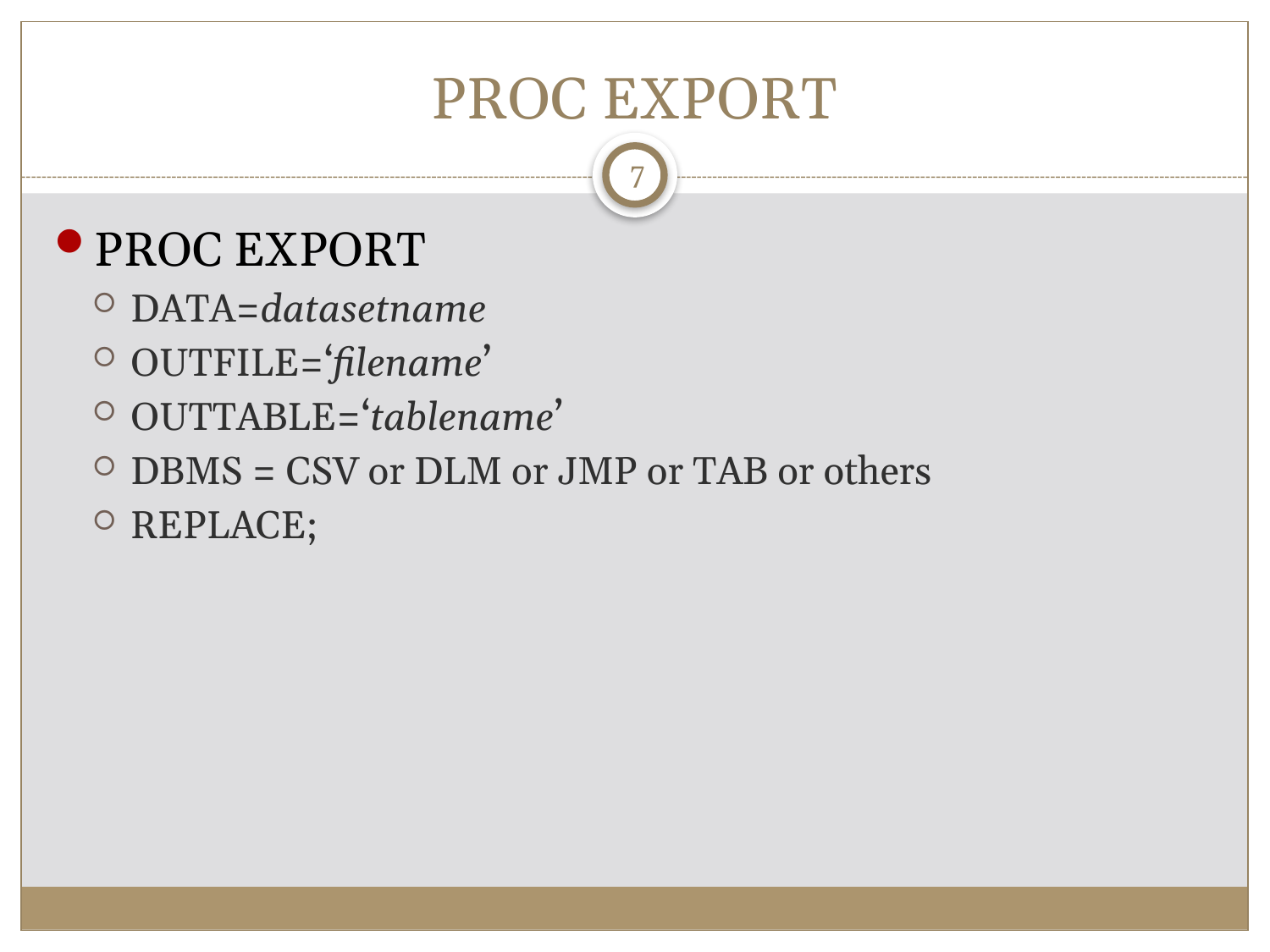

# PROC EXPORT
7
PROC EXPORT
DATA=datasetname
OUTFILE=‘filename’
OUTTABLE=‘tablename’
DBMS = CSV or DLM or JMP or TAB or others
REPLACE;